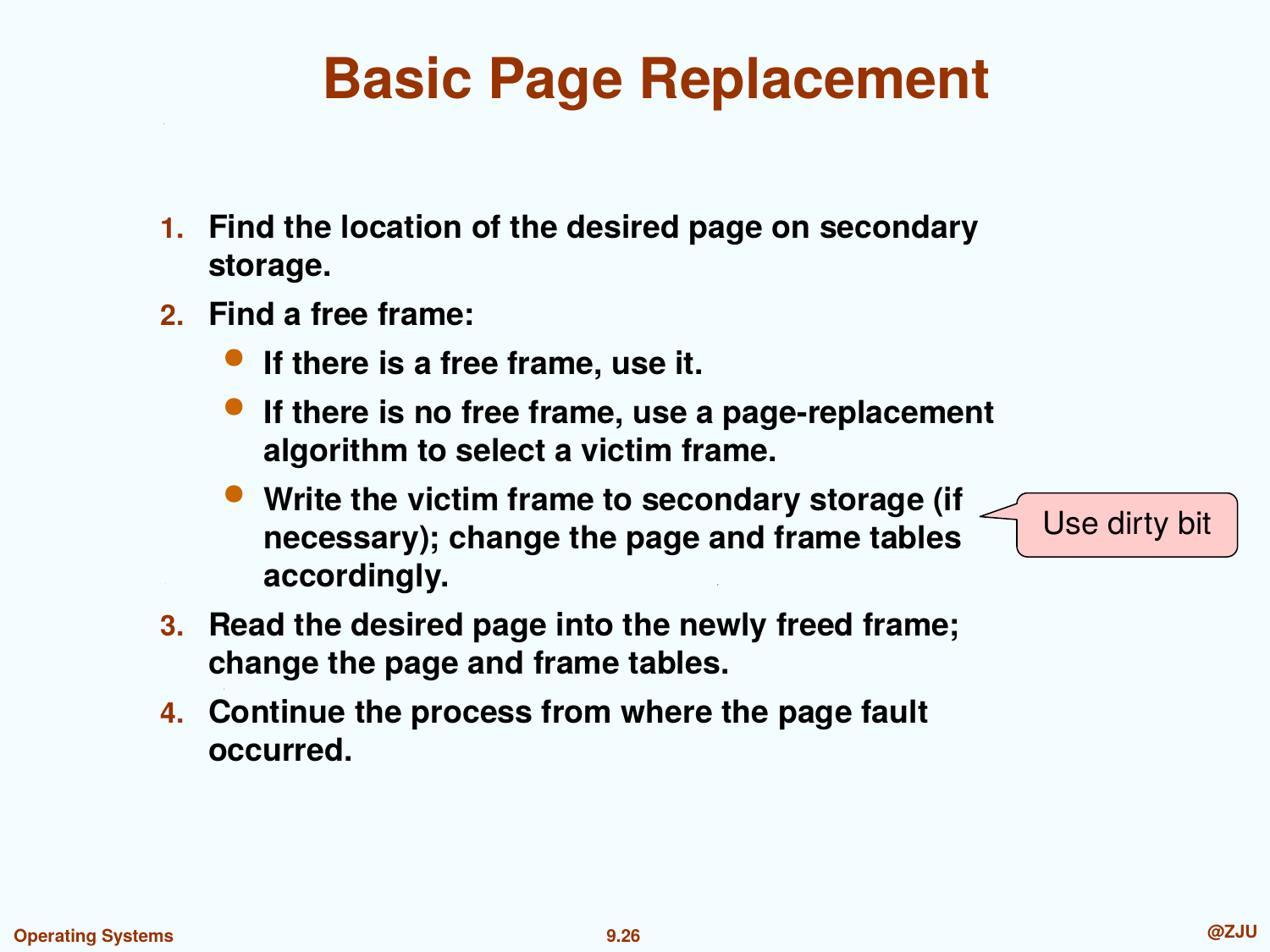

# Basic Page Replacement
Find the location of the desired page on secondary storage.
Find a free frame:
If there is a free frame, use it.
If there is no free frame, use a page-replacement algorithm to select a victim frame.
Write the victim frame to secondary storage (if necessary); change the page and frame tables accordingly.
Read the desired page into the newly freed frame; change the page and frame tables.
Continue the process from where the page fault occurred.

Use dirty bit